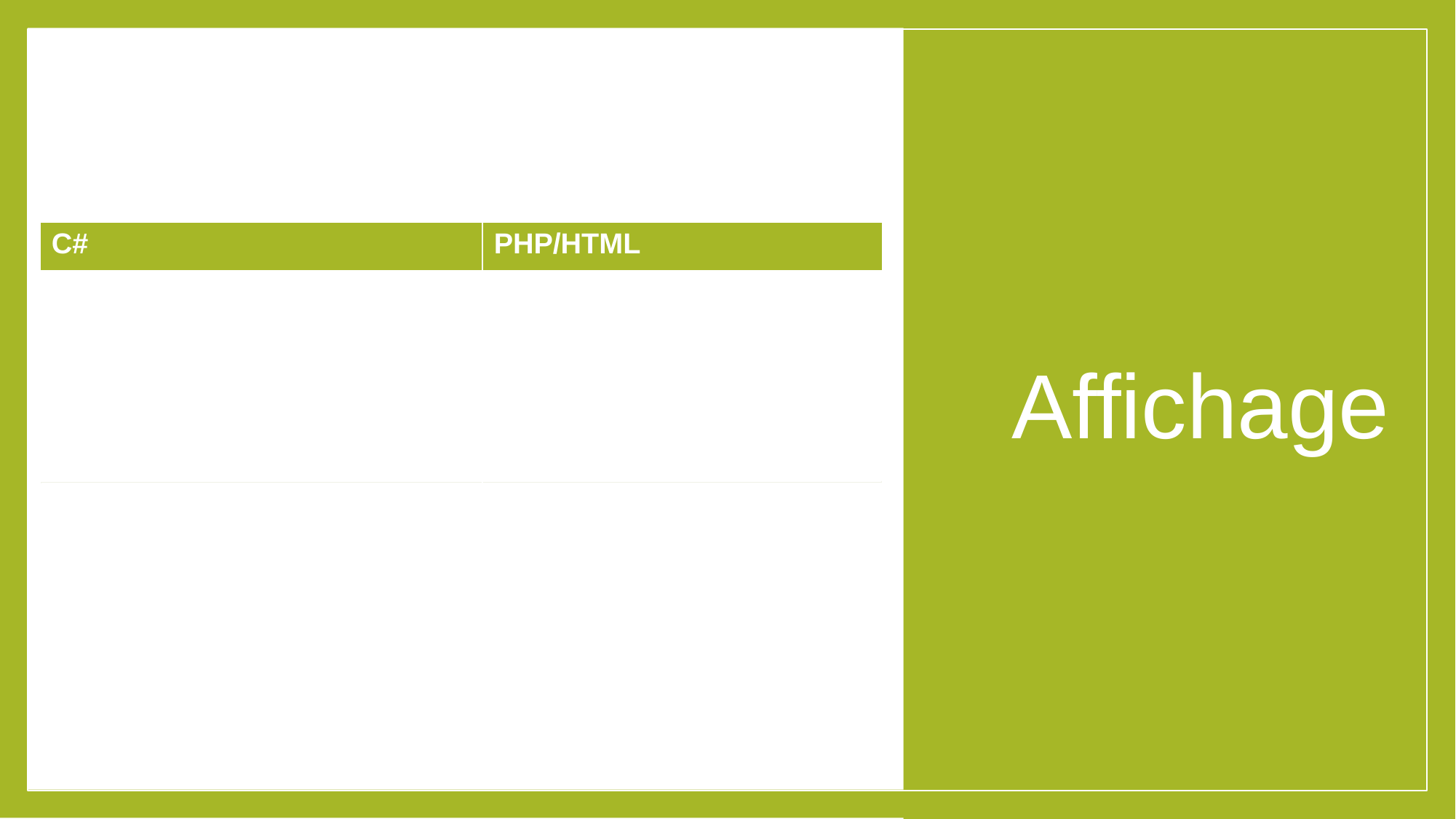

# Affichage
| C# | PHP/HTML |
| --- | --- |
| Console.WriteLine("Hello"); | echo "Hello<br />"; |
|  |  |
| Console.Write("Hello") | echo "Hello"; |
|  |  |
| Console.ForeColor = Color.Red; Console.Write("red"); | echo "<font color=red>Hello</font>"; |